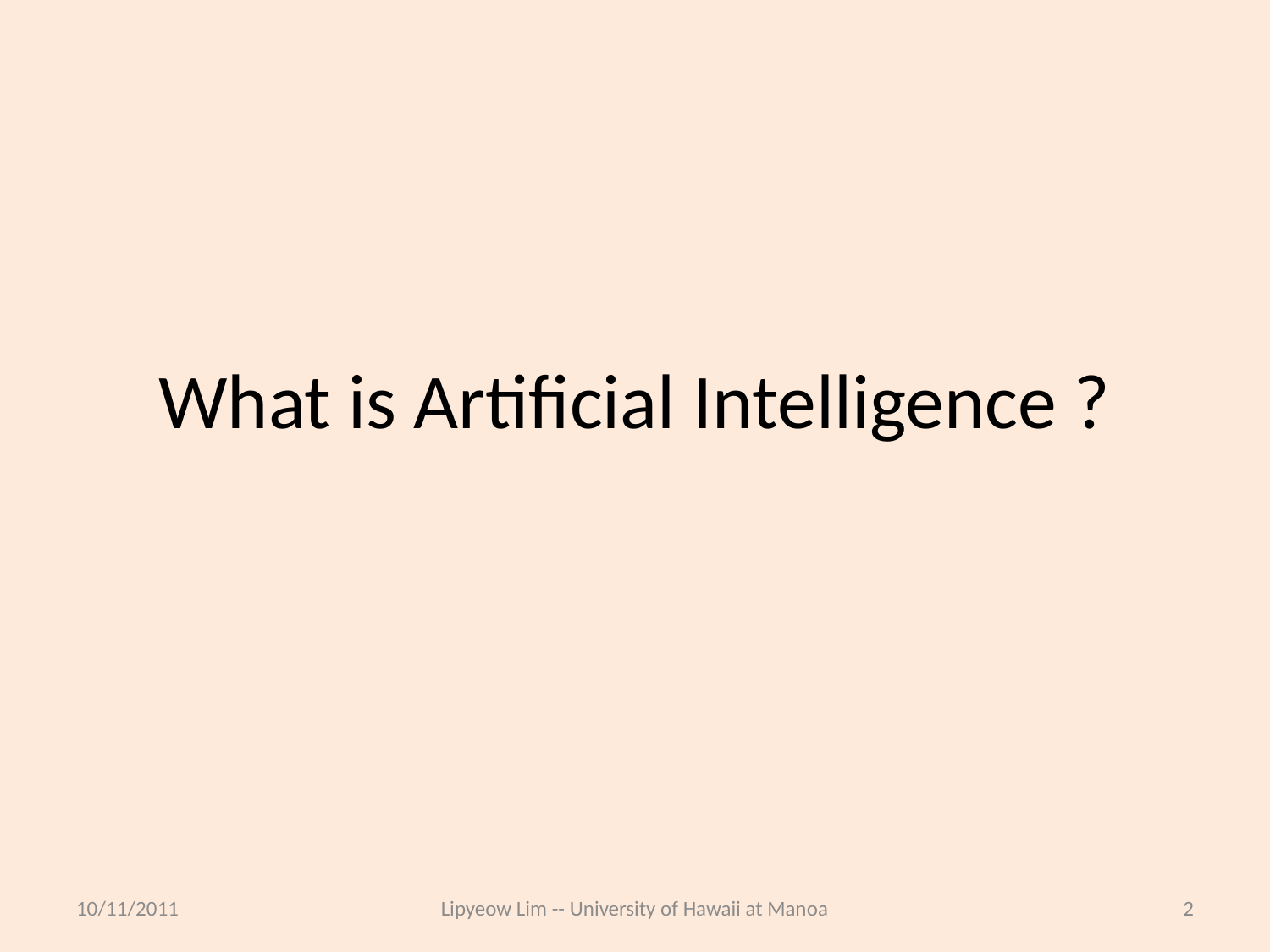

# What is Artificial Intelligence ?

10/11/2011
Lipyeow Lim -- University of Hawaii at Manoa
2